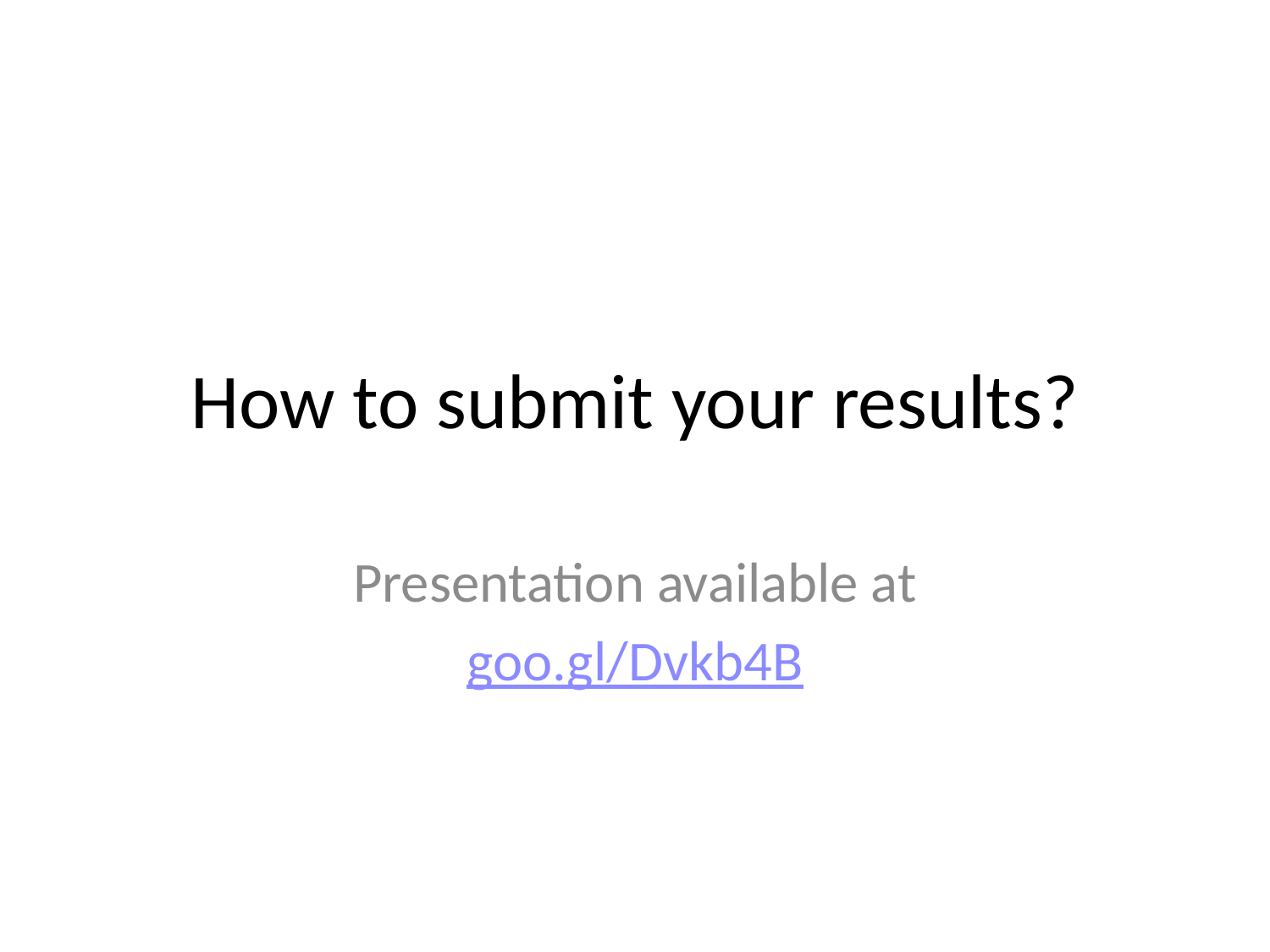

# How to submit your results?
Presentation available at
goo.gl/Dvkb4B